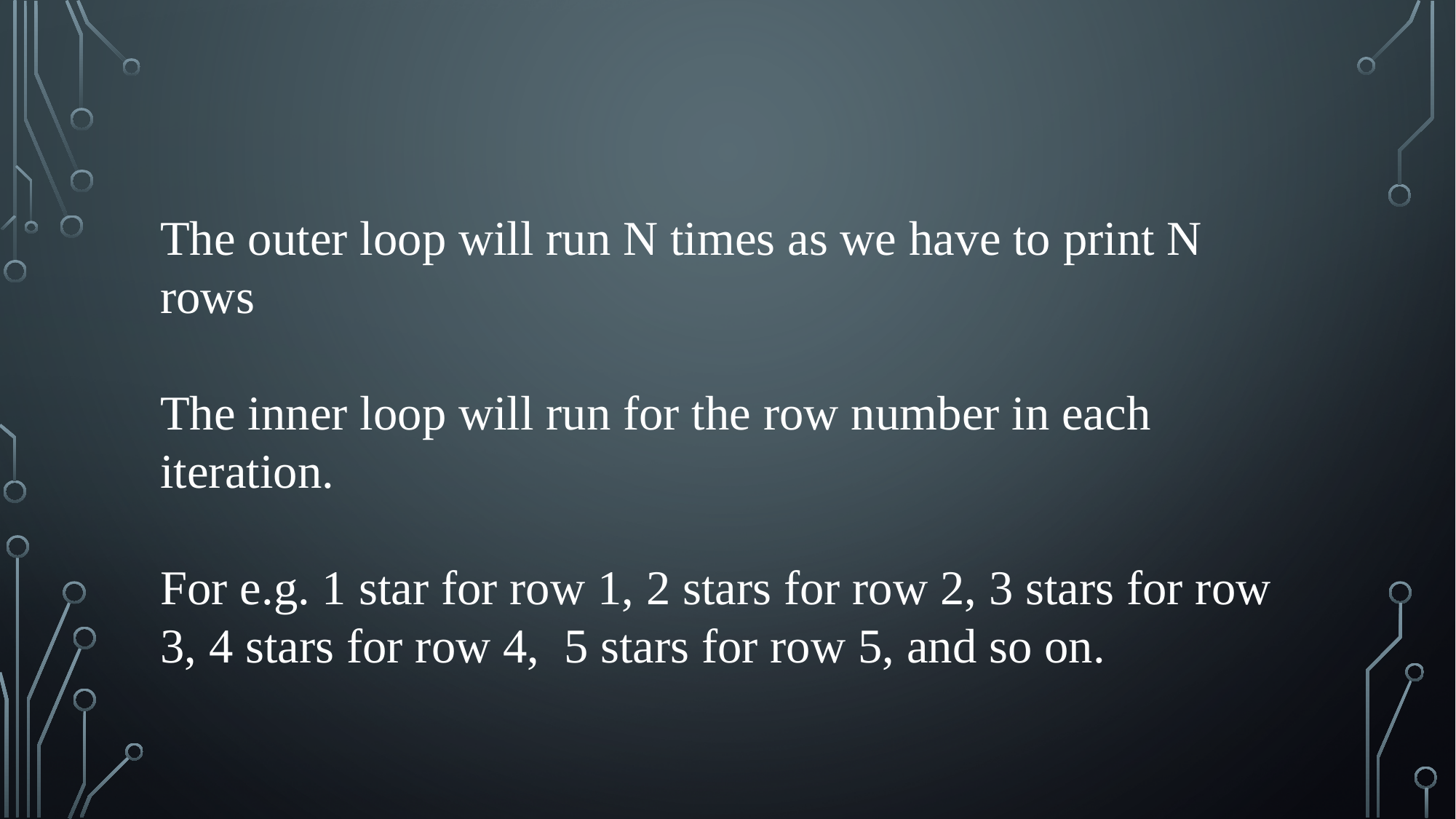

The outer loop will run N times as we have to print N rows

The inner loop will run for the row number in each iteration.

For e.g. 1 star for row 1, 2 stars for row 2, 3 stars for row 3, 4 stars for row 4,  5 stars for row 5, and so on.